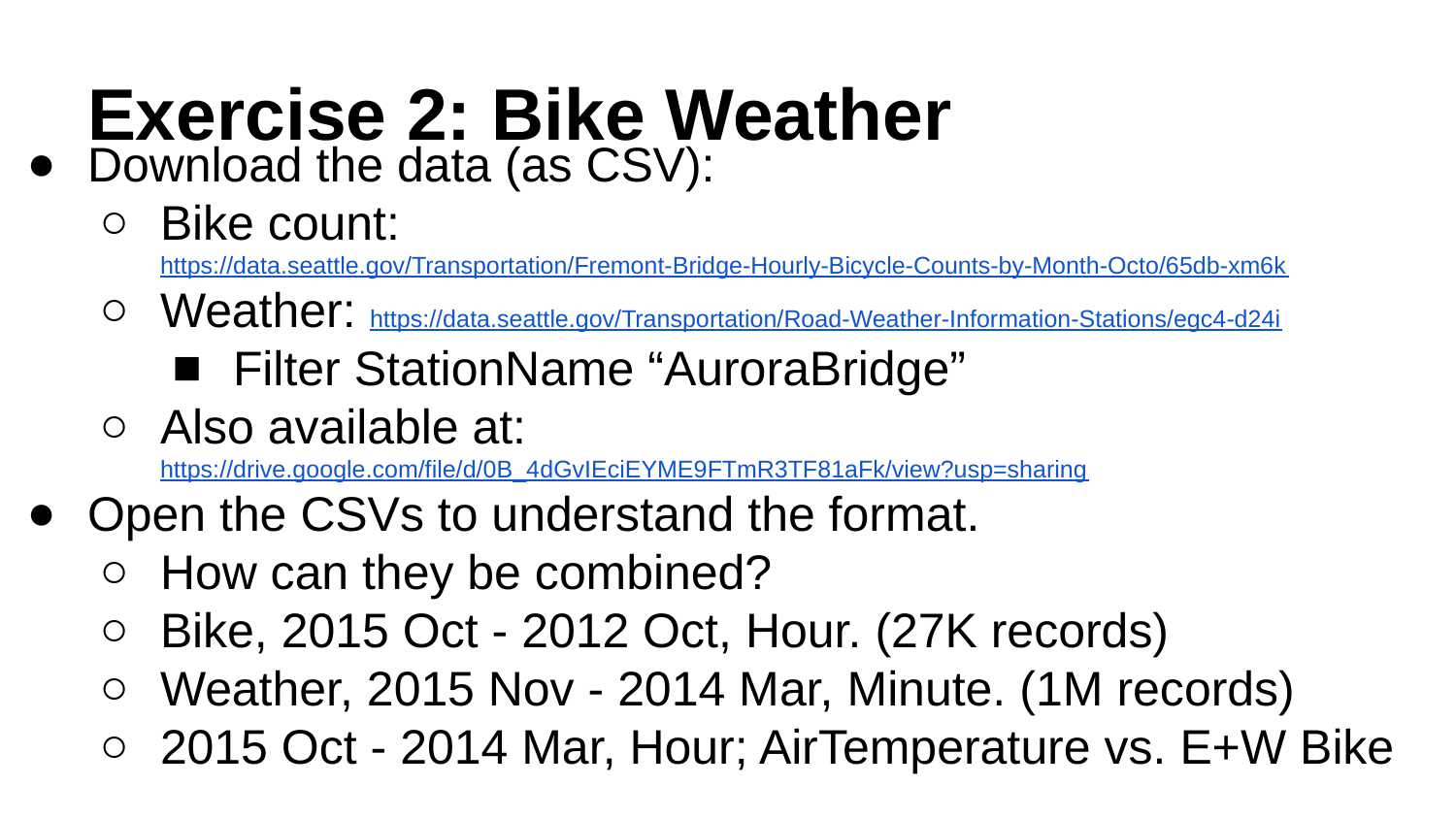

# Exercise 2: Bike Weather
Download the data (as CSV):
Bike count: https://data.seattle.gov/Transportation/Fremont-Bridge-Hourly-Bicycle-Counts-by-Month-Octo/65db-xm6k
Weather: https://data.seattle.gov/Transportation/Road-Weather-Information-Stations/egc4-d24i
Filter StationName “AuroraBridge”
Also available at:
https://drive.google.com/file/d/0B_4dGvIEciEYME9FTmR3TF81aFk/view?usp=sharing
Open the CSVs to understand the format.
How can they be combined?
Bike, 2015 Oct - 2012 Oct, Hour. (27K records)
Weather, 2015 Nov - 2014 Mar, Minute. (1M records)
2015 Oct - 2014 Mar, Hour; AirTemperature vs. E+W Bike